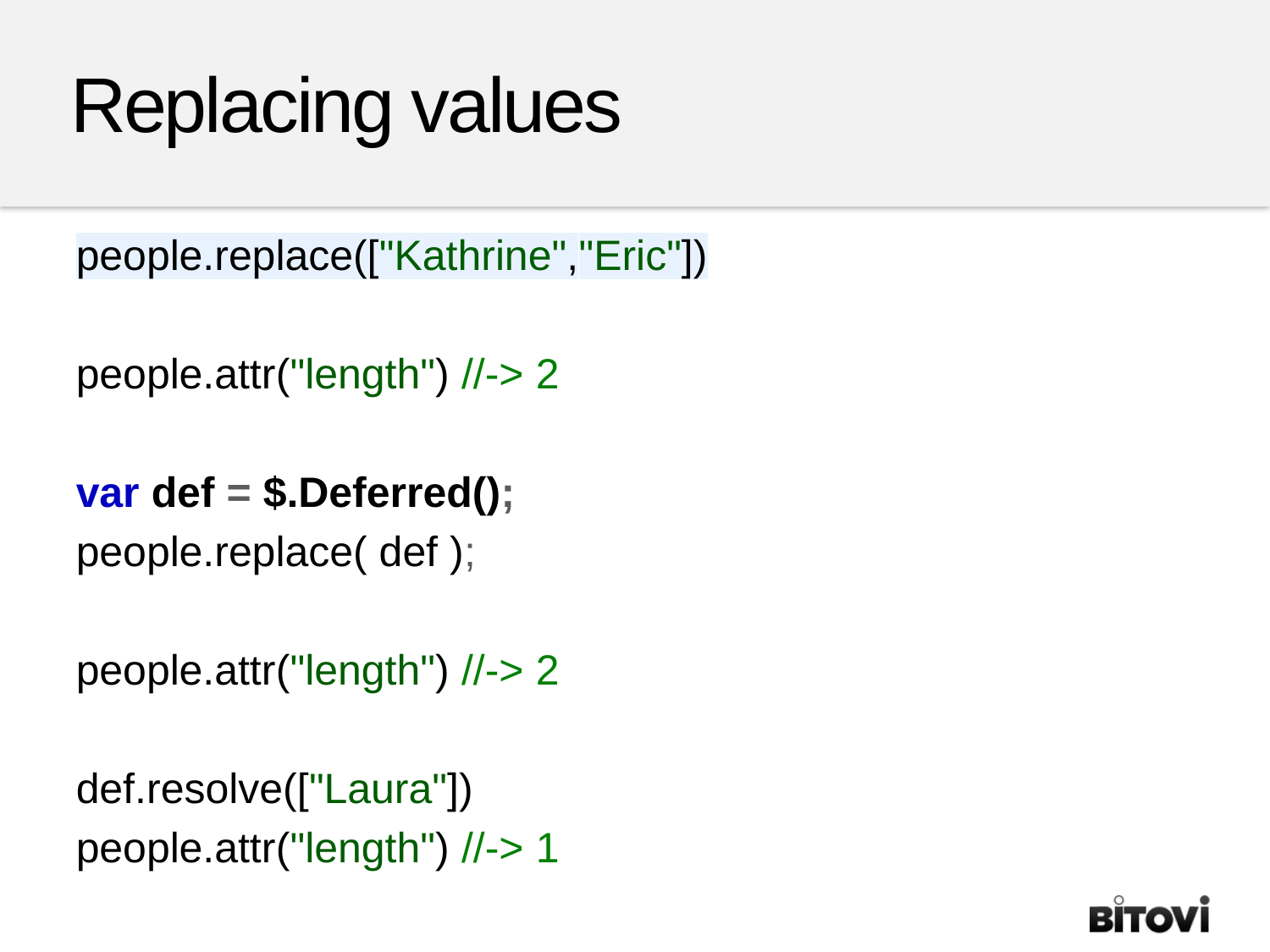

Replacing values
people.replace(["Kathrine","Eric"])

people.attr("length") //-> 2

var def = $.Deferred();
people.replace( def );

people.attr("length") //-> 2

def.resolve(["Laura"])
people.attr("length") //-> 1